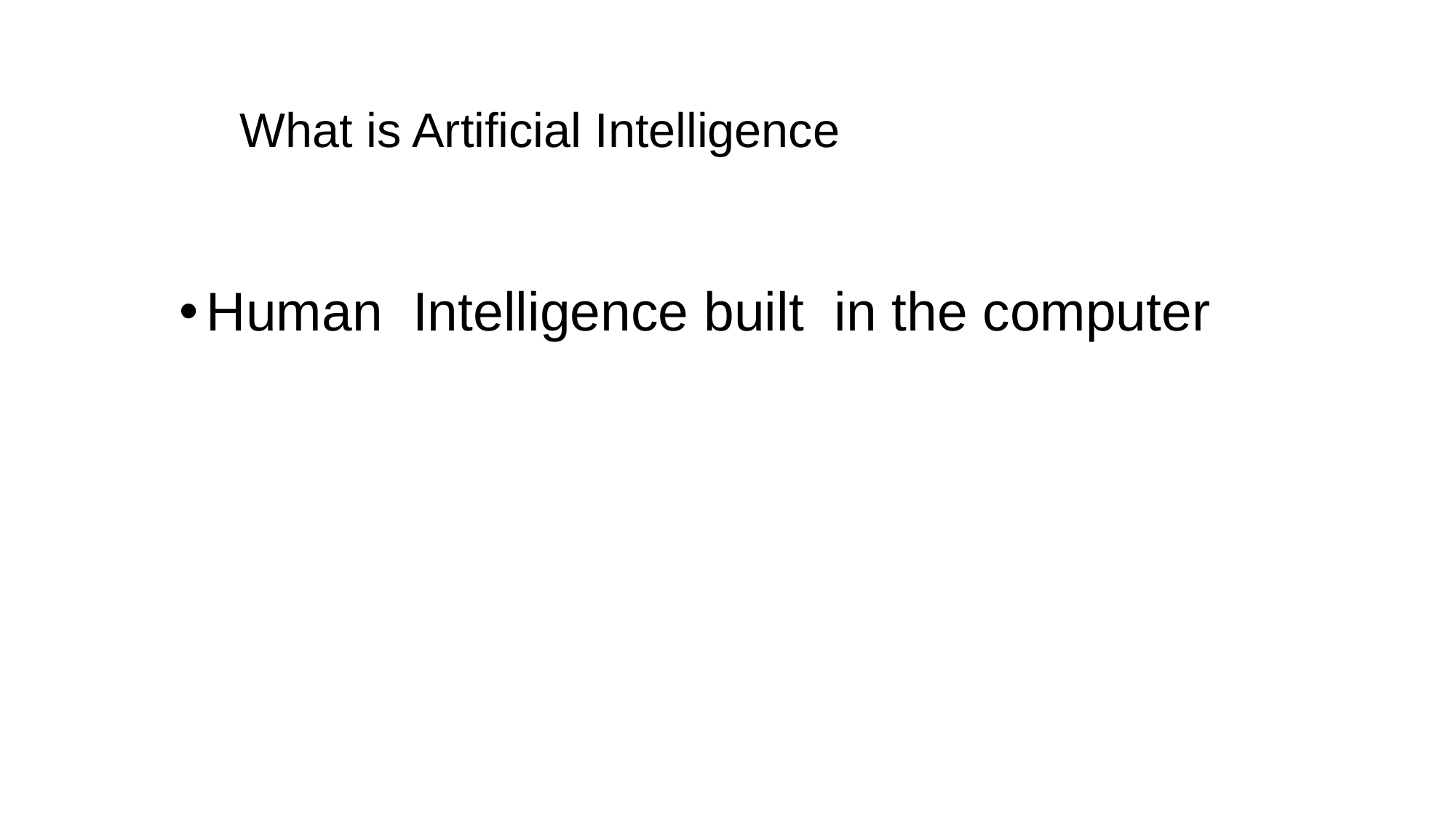

What is Artificial Intelligence
Human  Intelligence built  in the computer